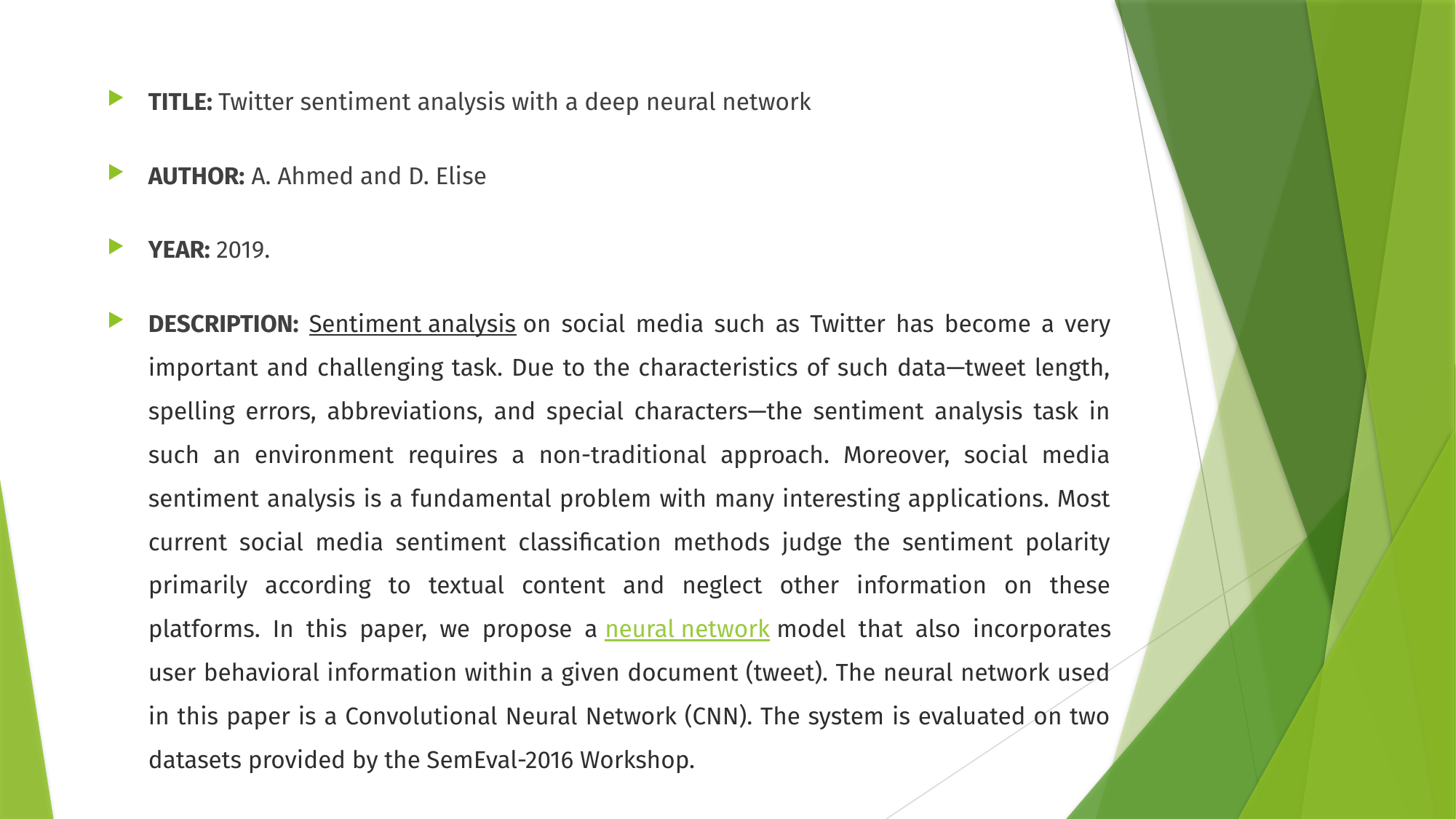

TITLE: Twitter sentiment analysis with a deep neural network
AUTHOR: A. Ahmed and D. Elise
YEAR: 2019.
DESCRIPTION: Sentiment analysis on social media such as Twitter has become a very important and challenging task. Due to the characteristics of such data—tweet length, spelling errors, abbreviations, and special characters—the sentiment analysis task in such an environment requires a non-traditional approach. Moreover, social media sentiment analysis is a fundamental problem with many interesting applications. Most current social media sentiment classification methods judge the sentiment polarity primarily according to textual content and neglect other information on these platforms. In this paper, we propose a neural network model that also incorporates user behavioral information within a given document (tweet). The neural network used in this paper is a Convolutional Neural Network (CNN). The system is evaluated on two datasets provided by the SemEval-2016 Workshop.